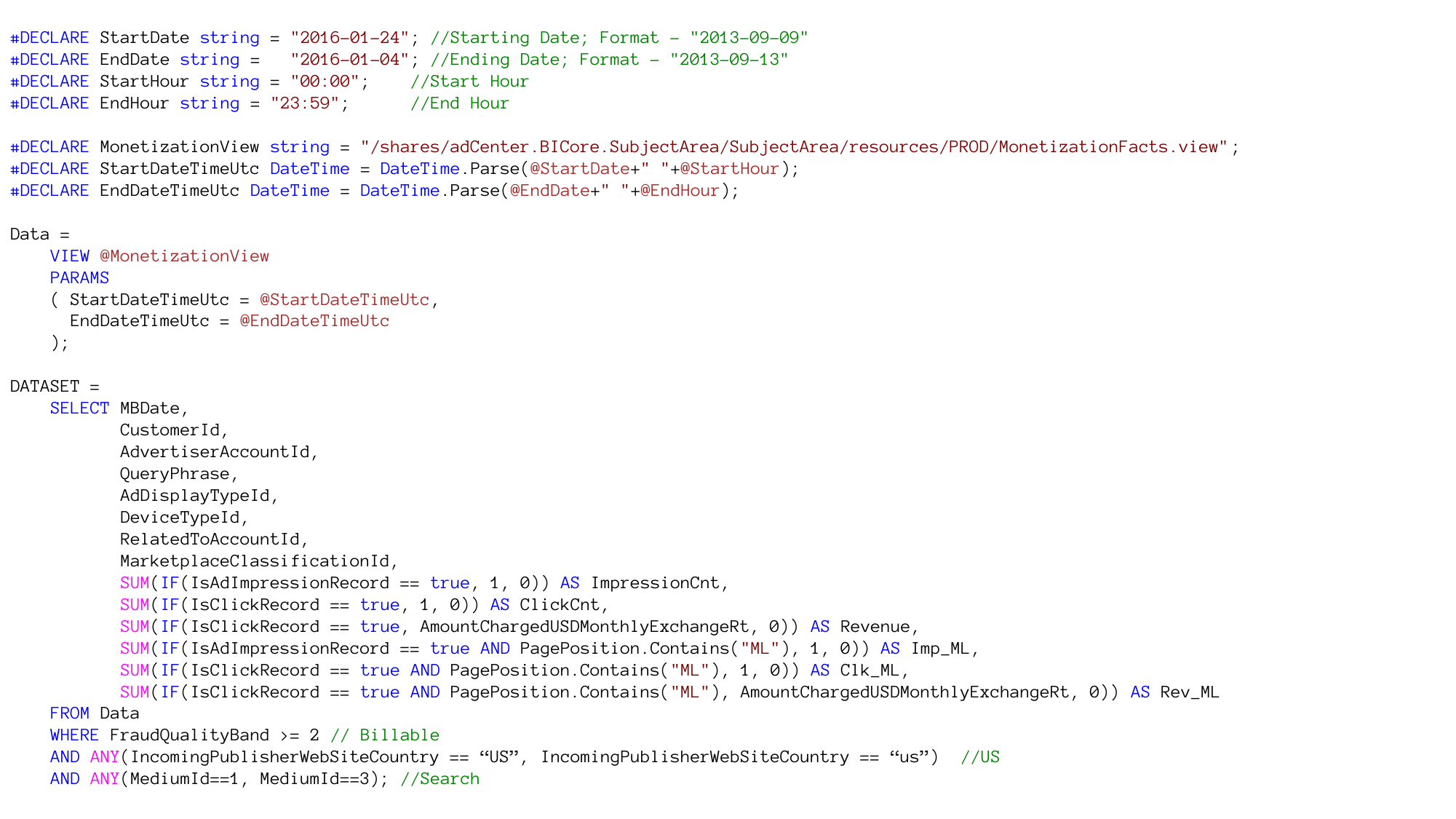

#DECLARE StartDate string = "2016-01-24"; //Starting Date; Format - "2013-09-09"
#DECLARE EndDate string =   "2016-01-04"; //Ending Date; Format - "2013-09-13"
#DECLARE StartHour string = "00:00";    //Start Hour
#DECLARE EndHour string = "23:59";      //End Hour

#DECLARE MonetizationView string = "/shares/adCenter.BICore.SubjectArea/SubjectArea/resources/PROD/MonetizationFacts.view";
#DECLARE StartDateTimeUtc DateTime = DateTime.Parse(@StartDate+" "+@StartHour);
#DECLARE EndDateTimeUtc DateTime = DateTime.Parse(@EndDate+" "+@EndHour);

Data =
    VIEW @MonetizationView
    PARAMS
    ( StartDateTimeUtc = @StartDateTimeUtc,
      EndDateTimeUtc = @EndDateTimeUtc
    );

DATASET =
    SELECT MBDate,
           CustomerId,
           AdvertiserAccountId,
           QueryPhrase,
           AdDisplayTypeId,
           DeviceTypeId,
           RelatedToAccountId,
           MarketplaceClassificationId,
           SUM(IF(IsAdImpressionRecord == true, 1, 0)) AS ImpressionCnt,
           SUM(IF(IsClickRecord == true, 1, 0)) AS ClickCnt,
           SUM(IF(IsClickRecord == true, AmountChargedUSDMonthlyExchangeRt, 0)) AS Revenue,
           SUM(IF(IsAdImpressionRecord == true AND PagePosition.Contains("ML"), 1, 0)) AS Imp_ML,
           SUM(IF(IsClickRecord == true AND PagePosition.Contains("ML"), 1, 0)) AS Clk_ML,
           SUM(IF(IsClickRecord == true AND PagePosition.Contains("ML"), AmountChargedUSDMonthlyExchangeRt, 0)) AS Rev_ML
    FROM Data
    WHERE FraudQualityBand >= 2 // Billable
    AND ANY(IncomingPublisherWebSiteCountry == “US”, IncomingPublisherWebSiteCountry == “us”)  //US
    AND ANY(MediumId==1, MediumId==3); //Search